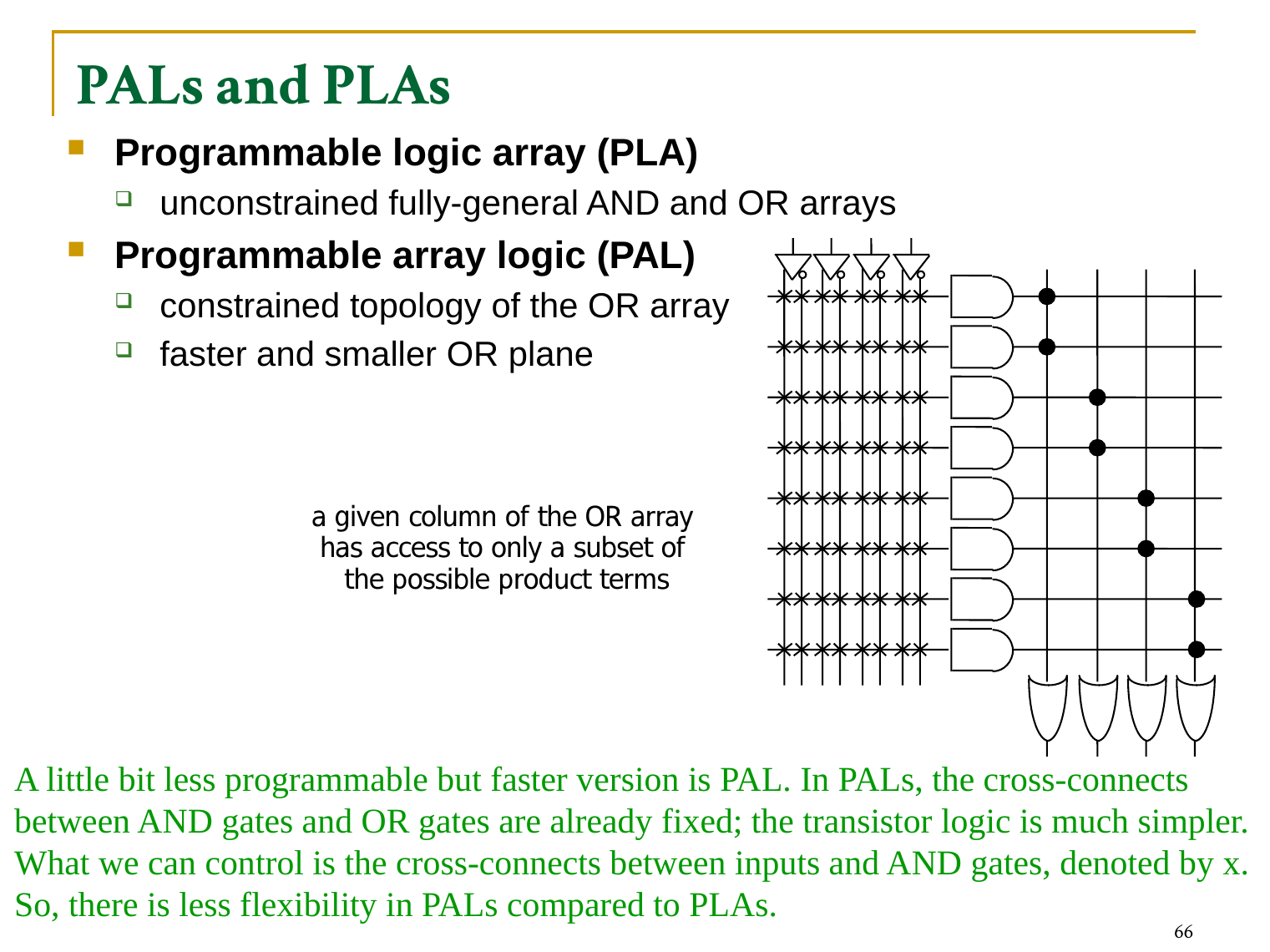

# PALs and PLAs
Programmable logic array (PLA)
unconstrained fully-general AND and OR arrays
Programmable array logic (PAL)
constrained topology of the OR array
faster and smaller OR plane

a given column of the OR array
has access to only a subset of
the possible product terms
A little bit less programmable but faster version is PAL. In PALs, the cross-connects between AND gates and OR gates are already fixed; the transistor logic is much simpler. What we can control is the cross-connects between inputs and AND gates, denoted by x. So, there is less flexibility in PALs compared to PLAs.
66